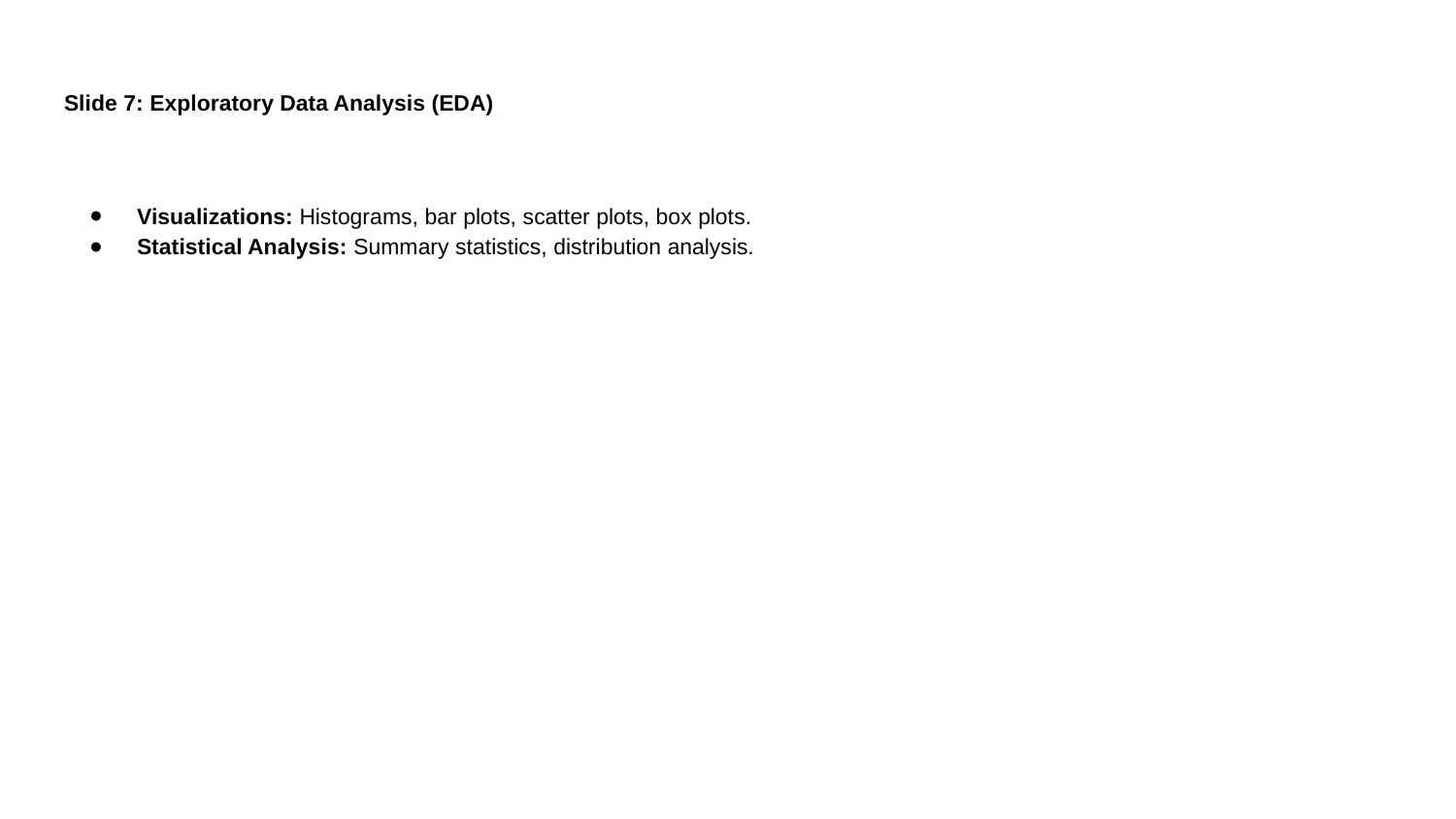

# Slide 7: Exploratory Data Analysis (EDA)

Visualizations: Histograms, bar plots, scatter plots, box plots.
Statistical Analysis: Summary statistics, distribution analysis.